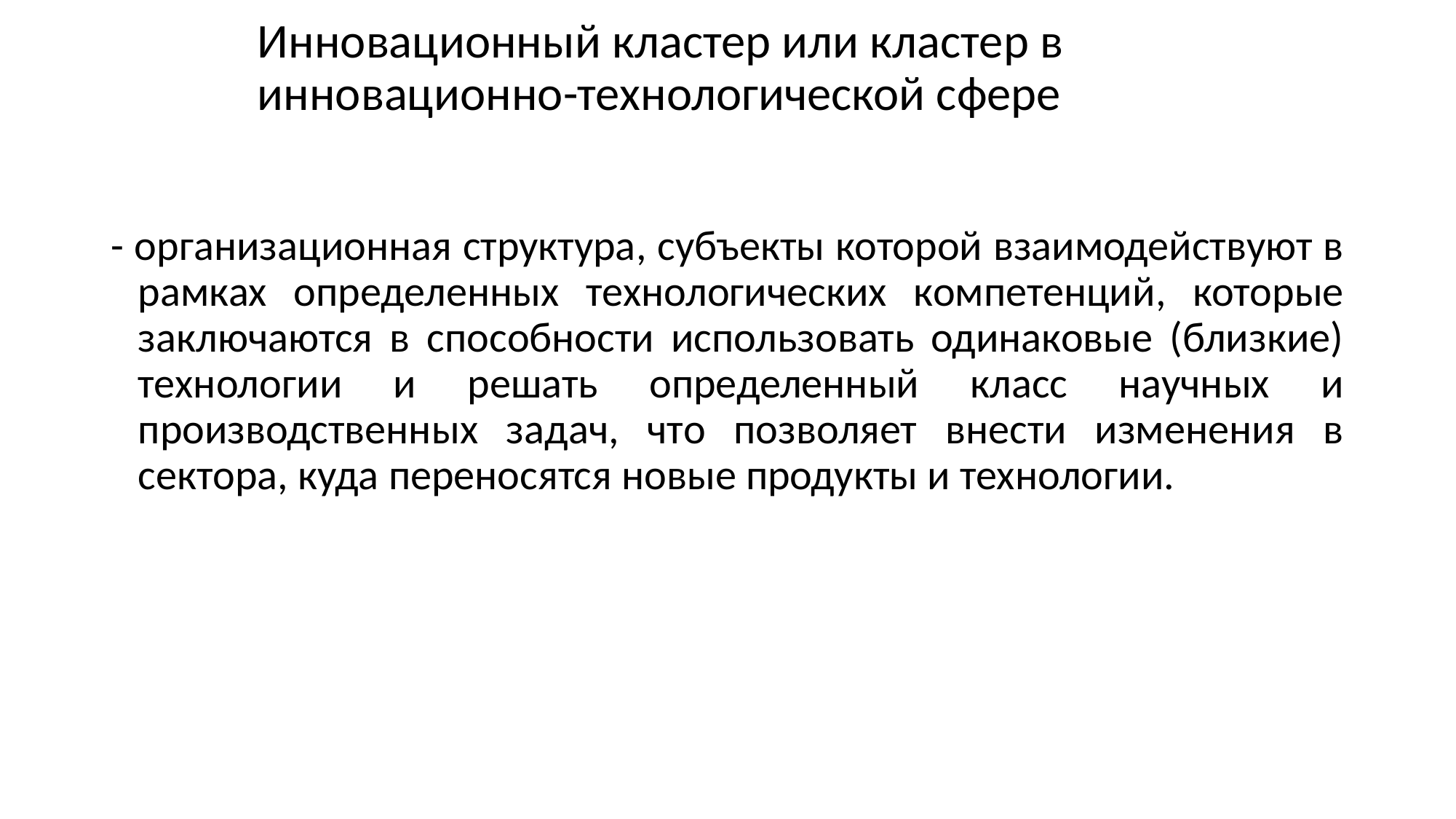

# Инновационный кластер или кластер в инновационно-технологической сфере
- организационная структура, субъекты которой взаимодействуют в рамках определенных технологических компетенций, которые заключаются в способности использовать одинаковые (близкие) технологии и решать определенный класс научных и производственных задач, что позволяет внести изменения в сектора, куда переносятся новые продукты и технологии.